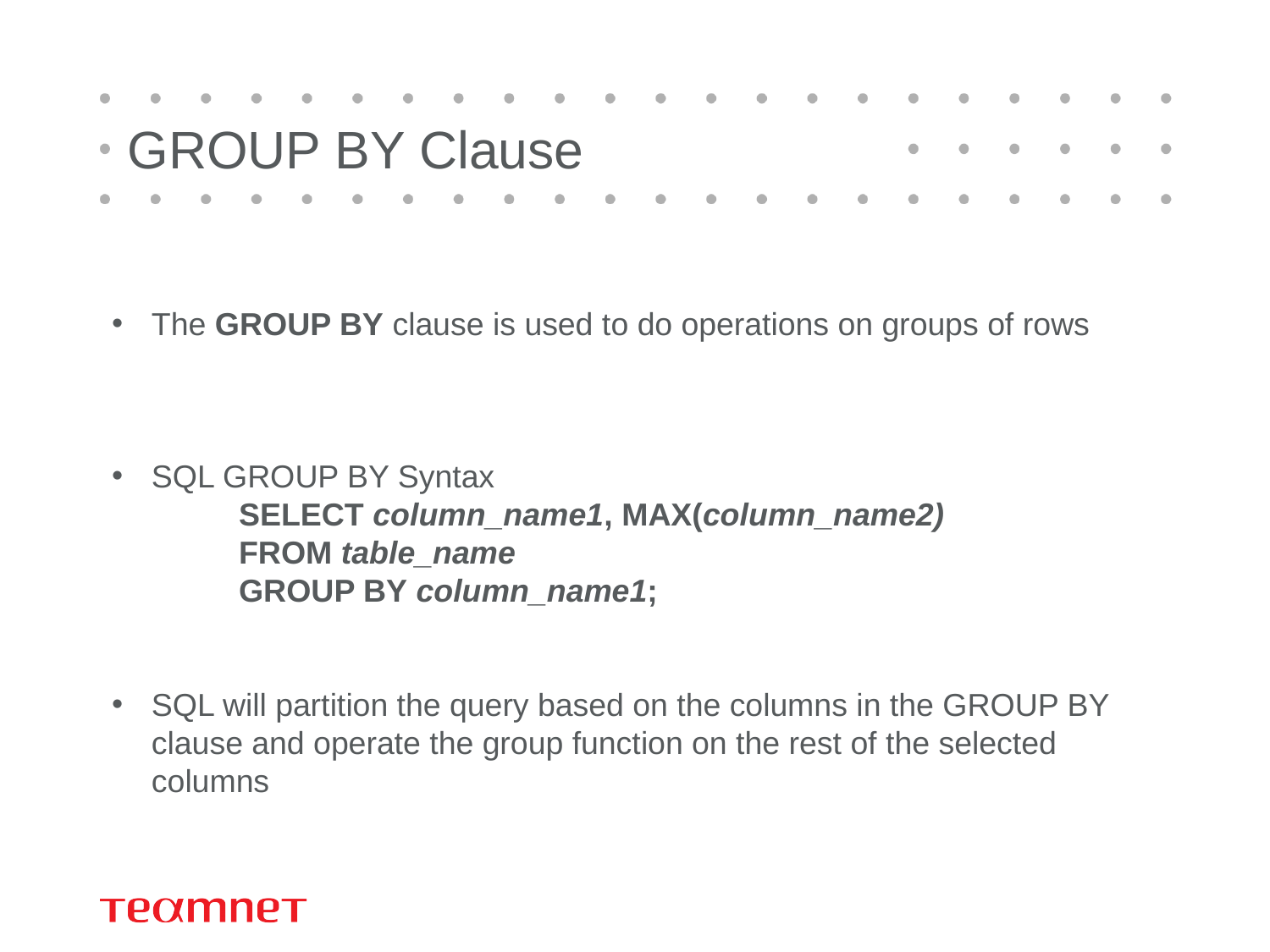

# GROUP BY Clause
The GROUP BY clause is used to do operations on groups of rows

SQL GROUP BY Syntax
	SELECT column_name1, MAX(column_name2)
	FROM table_name
	GROUP BY column_name1;

SQL will partition the query based on the columns in the GROUP BY clause and operate the group function on the rest of the selected columns